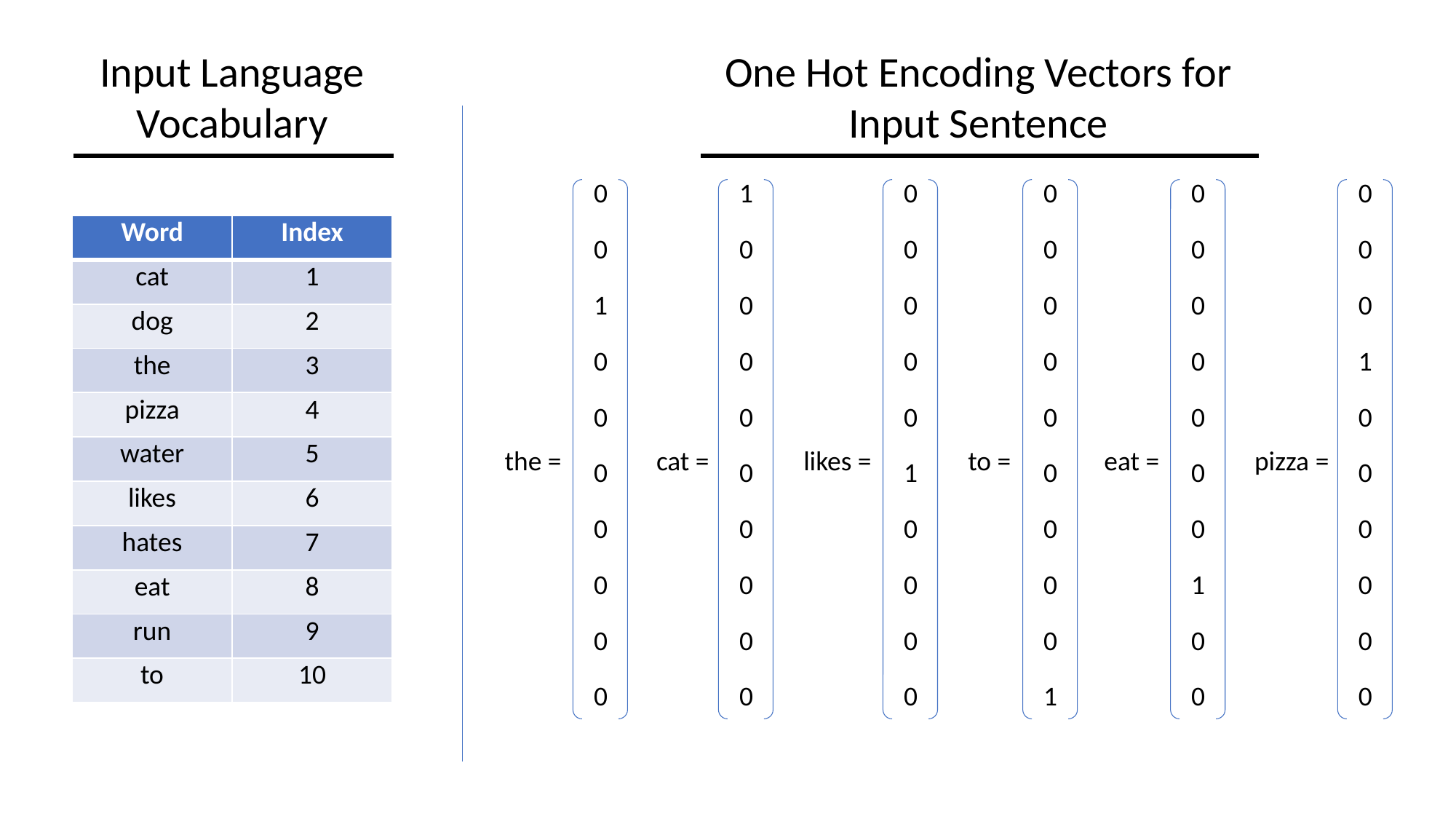

One Hot Encoding Vectors for Input Sentence
Input Language Vocabulary
| 0 |
| --- |
| 0 |
| 1 |
| 0 |
| 0 |
| 0 |
| 0 |
| 0 |
| 0 |
| 0 |
| 1 |
| --- |
| 0 |
| 0 |
| 0 |
| 0 |
| 0 |
| 0 |
| 0 |
| 0 |
| 0 |
| 0 |
| --- |
| 0 |
| 0 |
| 0 |
| 0 |
| 1 |
| 0 |
| 0 |
| 0 |
| 0 |
| 0 |
| --- |
| 0 |
| 0 |
| 0 |
| 0 |
| 0 |
| 0 |
| 0 |
| 0 |
| 1 |
| 0 |
| --- |
| 0 |
| 0 |
| 0 |
| 0 |
| 0 |
| 0 |
| 1 |
| 0 |
| 0 |
| 0 |
| --- |
| 0 |
| 0 |
| 1 |
| 0 |
| 0 |
| 0 |
| 0 |
| 0 |
| 0 |

| Word | Index |
| --- | --- |
| cat | 1 |
| dog | 2 |
| the | 3 |
| pizza | 4 |
| water | 5 |
| likes | 6 |
| hates | 7 |
| eat | 8 |
| run | 9 |
| to | 10 |
cat =
to =
eat =
pizza =
likes =
the =